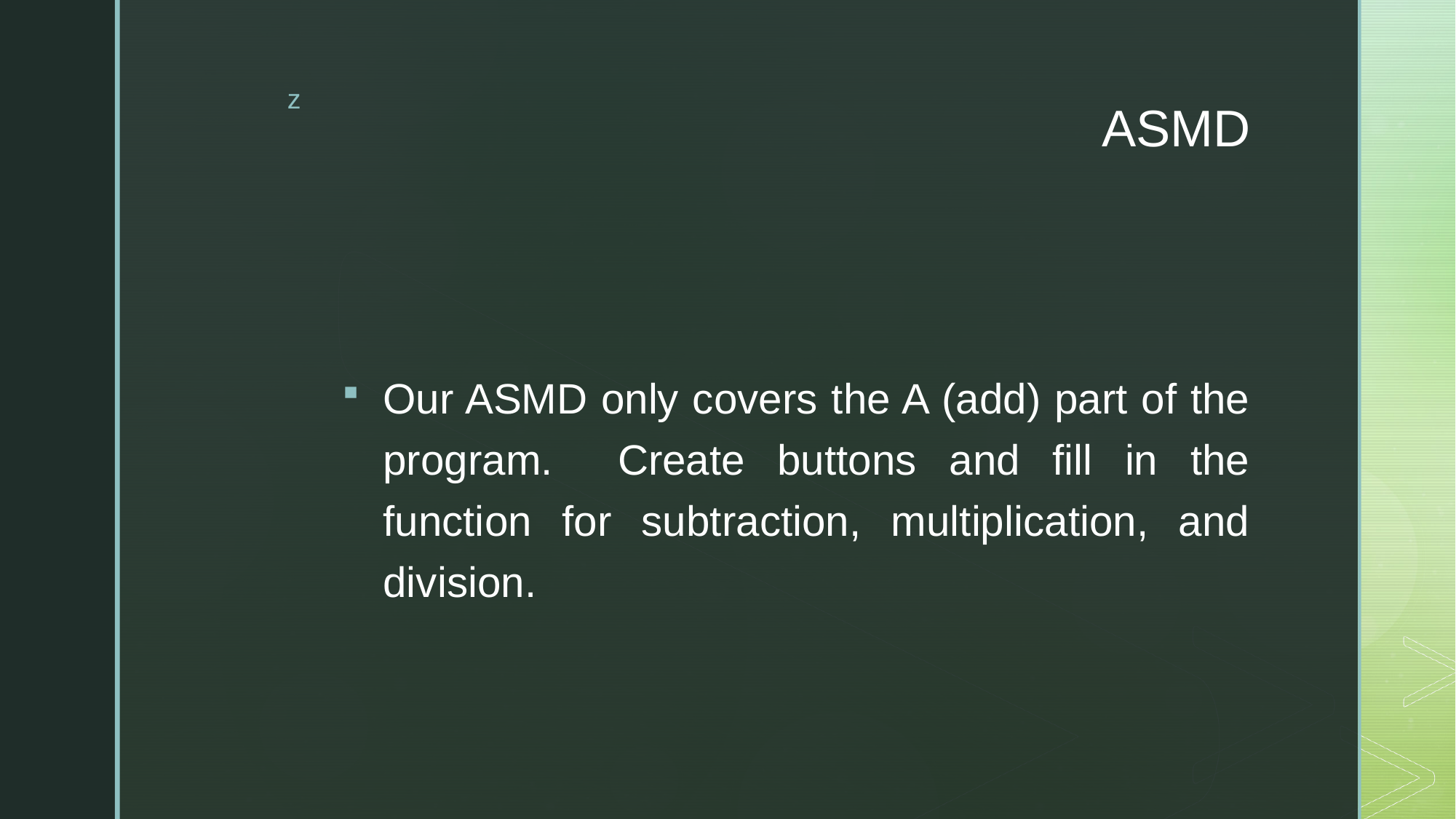

# ASMD
Our ASMD only covers the A (add) part of the program.  Create buttons and fill in the function for subtraction, multiplication, and division.